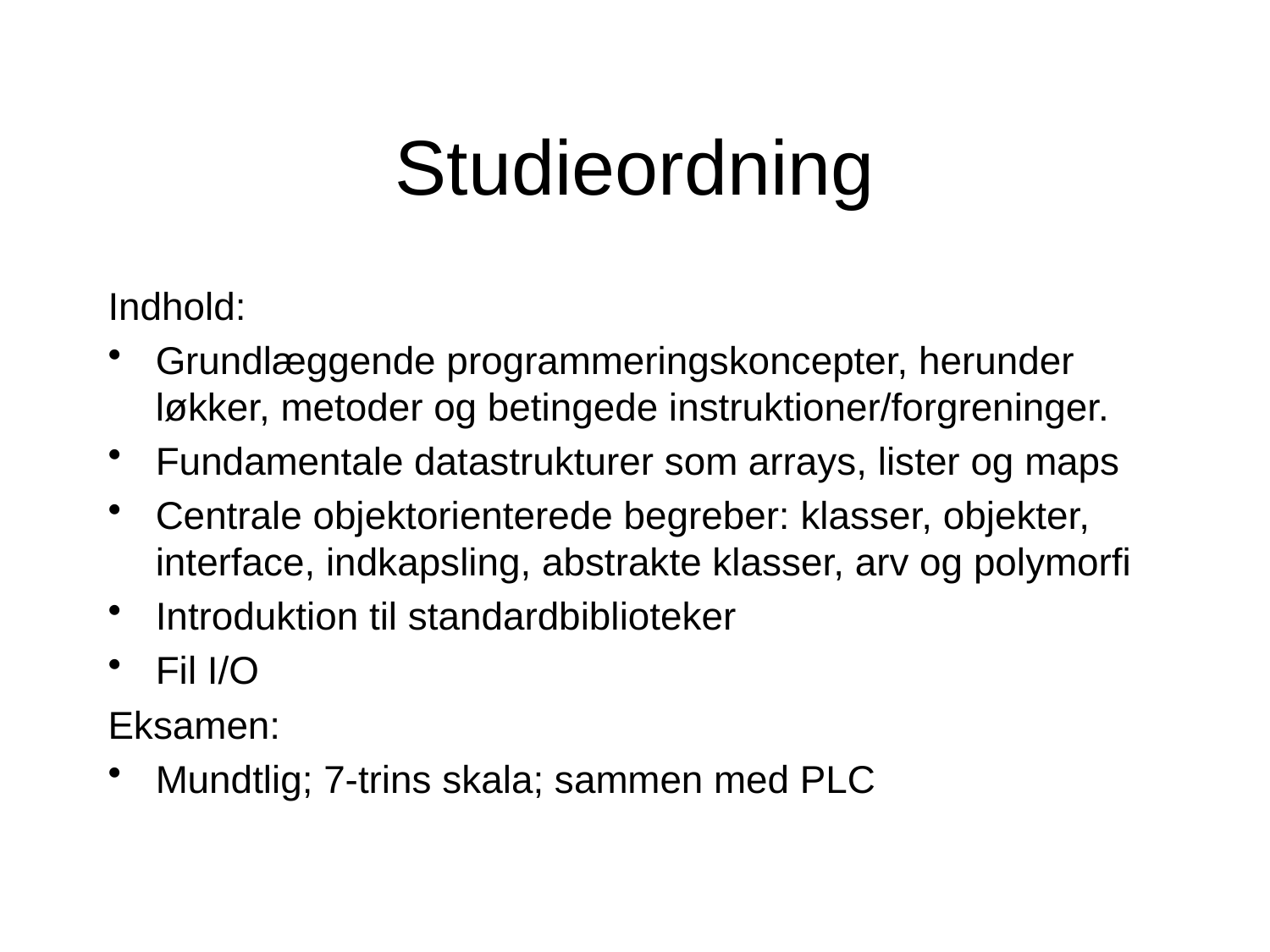

# Studieordning
Indhold:
Grundlæggende programmeringskoncepter, herunder løkker, metoder og betingede instruktioner/forgreninger.
Fundamentale datastrukturer som arrays, lister og maps
Centrale objektorienterede begreber: klasser, objekter, interface, indkapsling, abstrakte klasser, arv og polymorfi
Introduktion til standardbiblioteker
Fil I/O
Eksamen:
Mundtlig; 7-trins skala; sammen med PLC